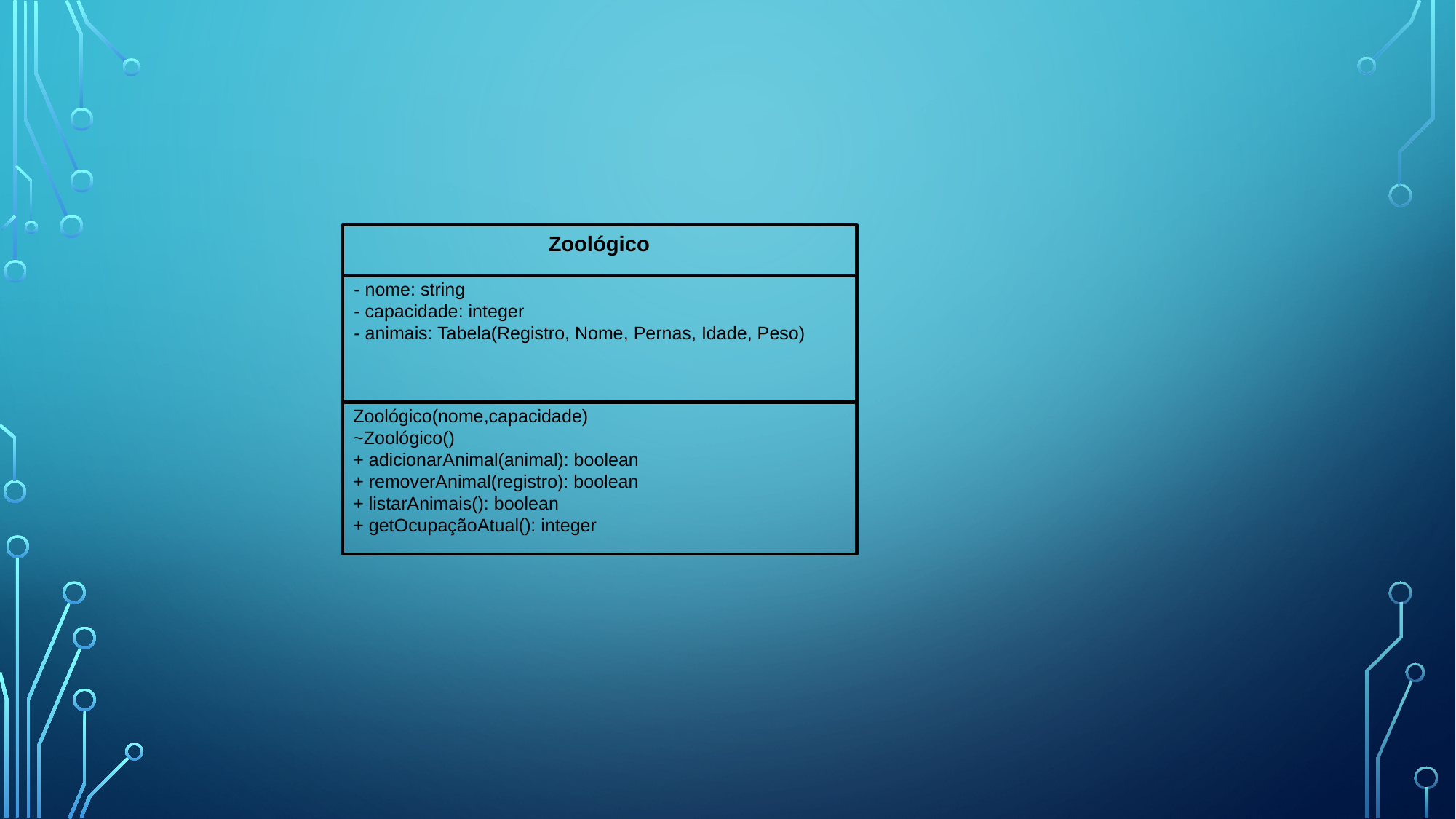

Zoológico

- nome: string
- capacidade: integer
- animais: Tabela(Registro, Nome, Pernas, Idade, Peso)
Zoológico(nome,capacidade)
~Zoológico()
+ adicionarAnimal(animal): boolean
+ removerAnimal(registro): boolean
+ listarAnimais(): boolean
+ getOcupaçãoAtual(): integer